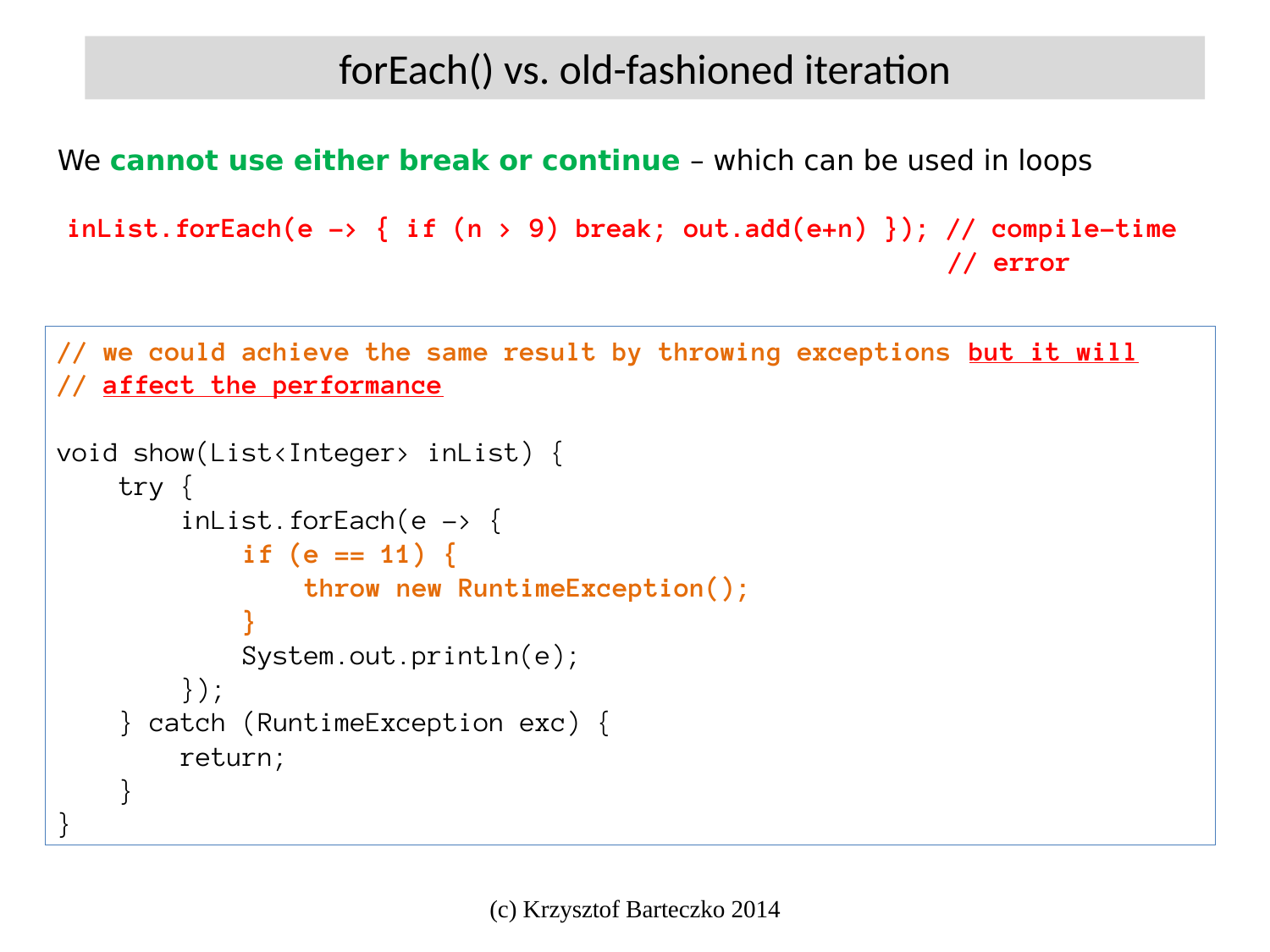

forEach() vs. old-fashioned iteration
We cannot use either break or continue – which can be used in loops
inList.forEach(e -> { if (n > 9) break; out.add(e+n) }); // compile-time
                                                         // error
// we could achieve the same result by throwing exceptions but it will
// affect the performance

void show(List<Integer> inList) {
    try {
        inList.forEach(e -> {
            if (e == 11) {
                throw new RuntimeException();
            }
            System.out.println(e);
        });
    } catch (RuntimeException exc) {
        return;
    }
}
(c) Krzysztof Barteczko 2014